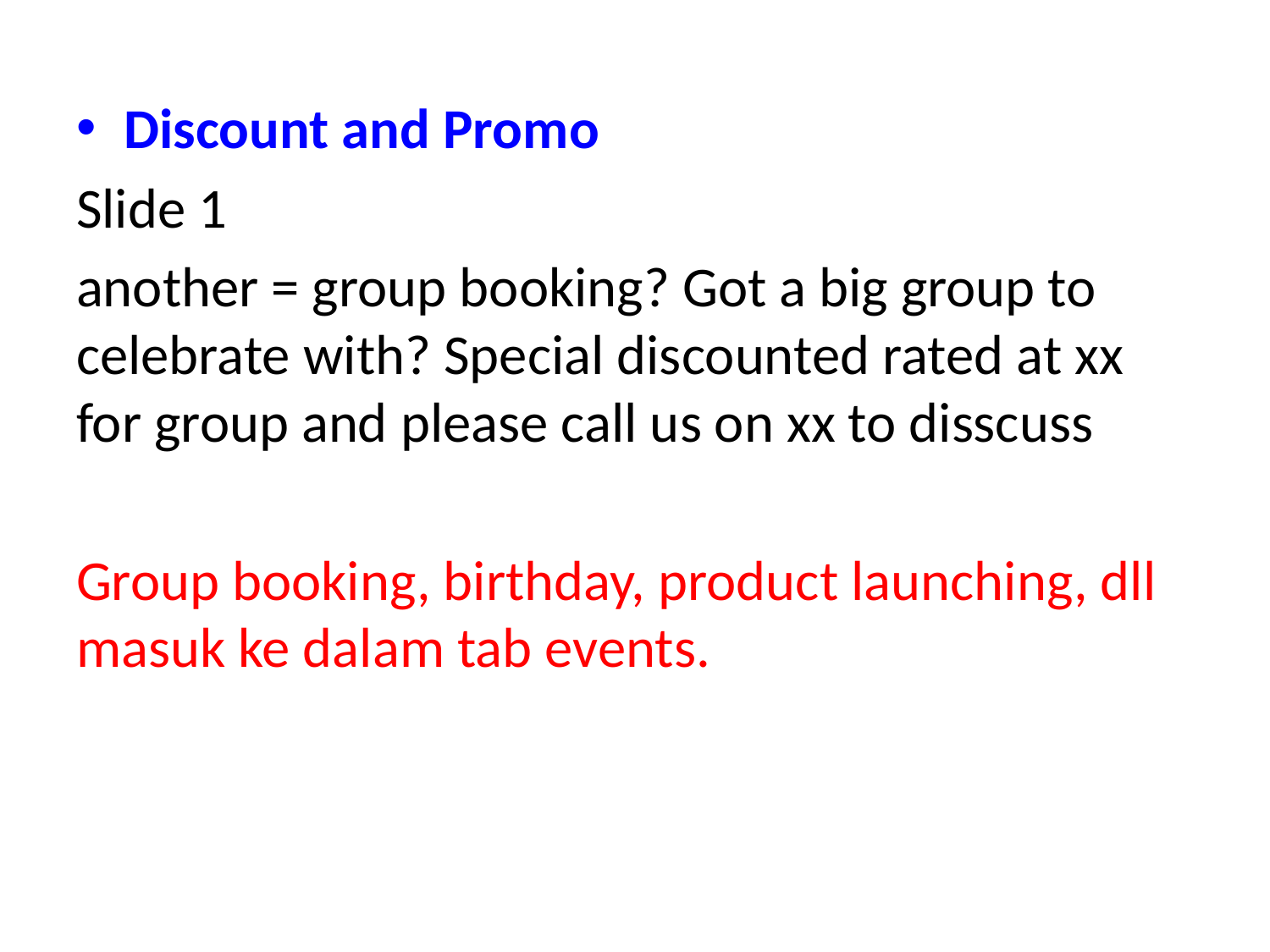

Discount and Promo
Slide 1
another = group booking? Got a big group to celebrate with? Special discounted rated at xx for group and please call us on xx to disscuss

Group booking, birthday, product launching, dll masuk ke dalam tab events.